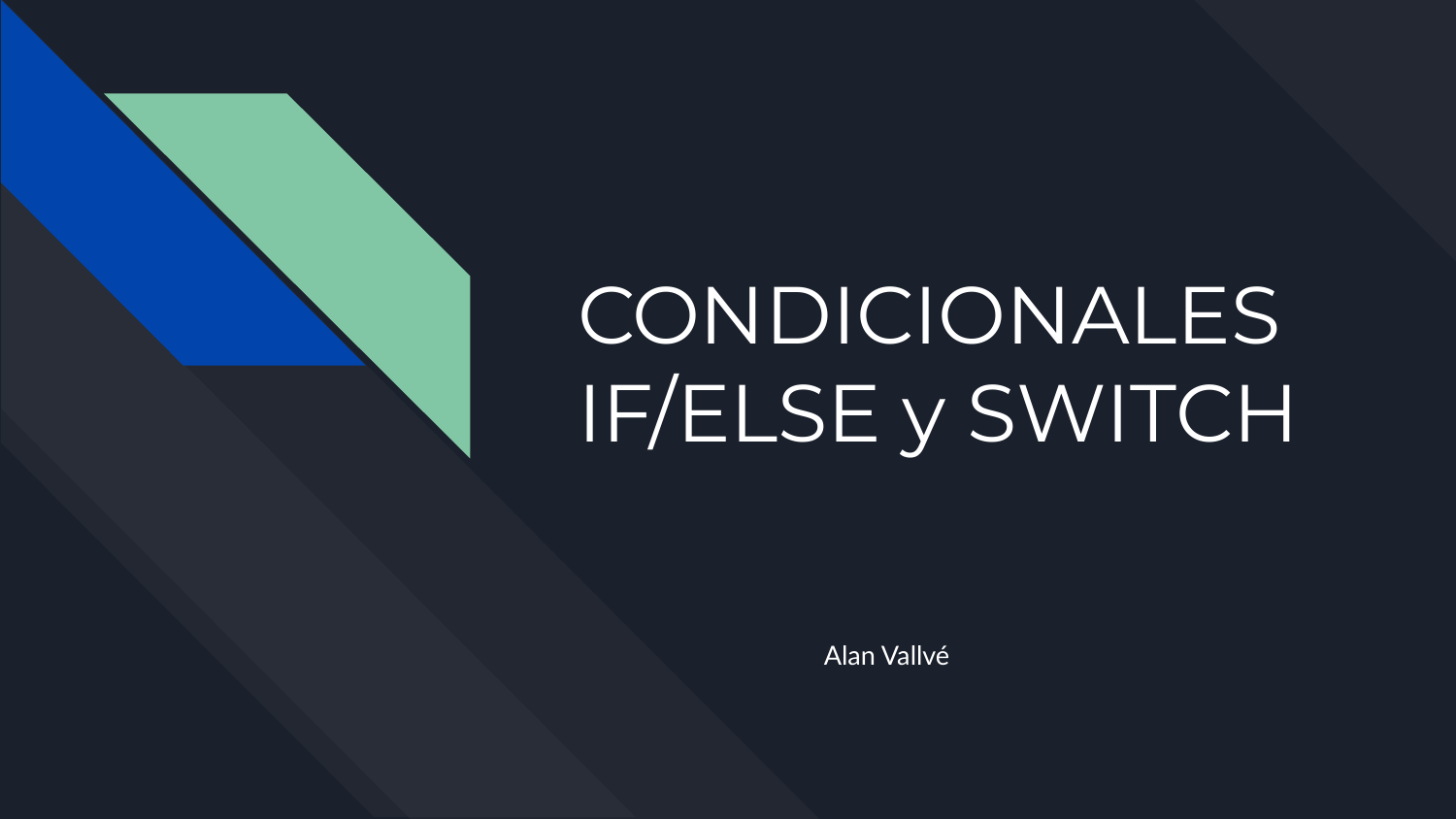

# CONDICIONALES
IF/ELSE y SWITCH
Alan Vallvé